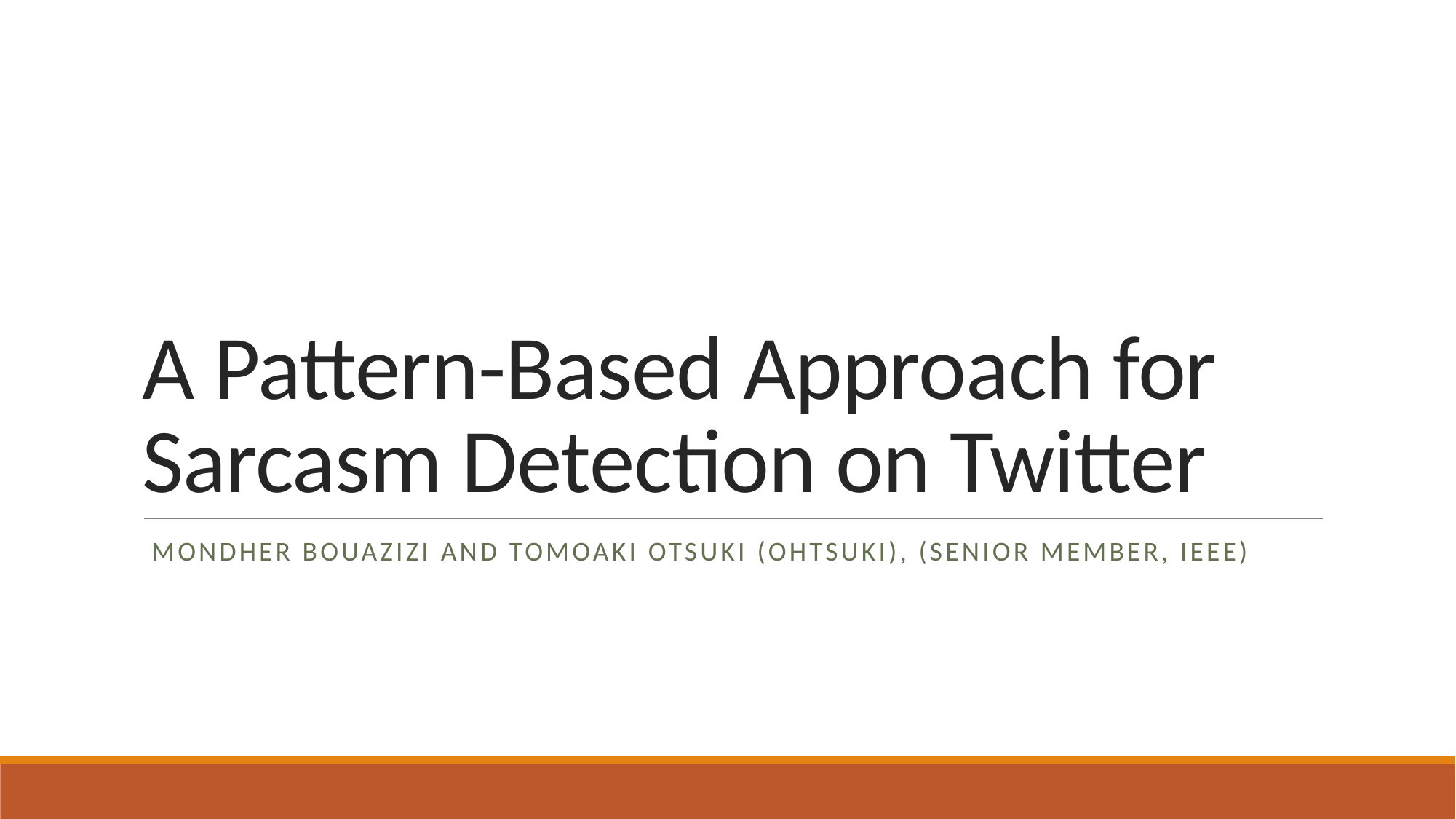

# A Pattern-Based Approach for Sarcasm Detection on Twitter
 MONDHER BOUAZIZI AND TOMOAKI OTSUKI (OHTSUKI), (Senior Member, IEEE)